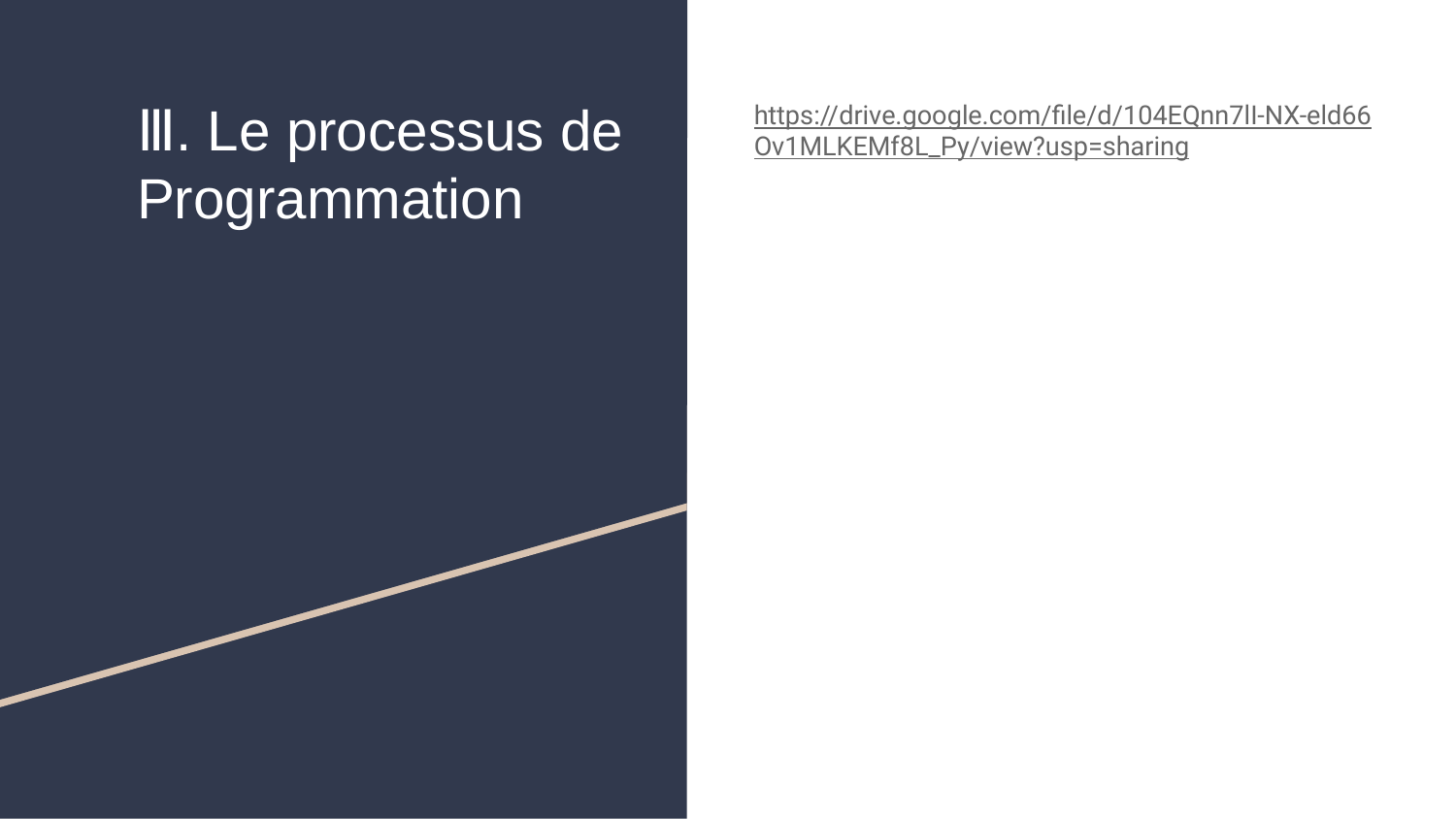

# Ⅲ. Le processus de Programmation
https://drive.google.com/file/d/104EQnn7lI-NX-eld66Ov1MLKEMf8L_Py/view?usp=sharing